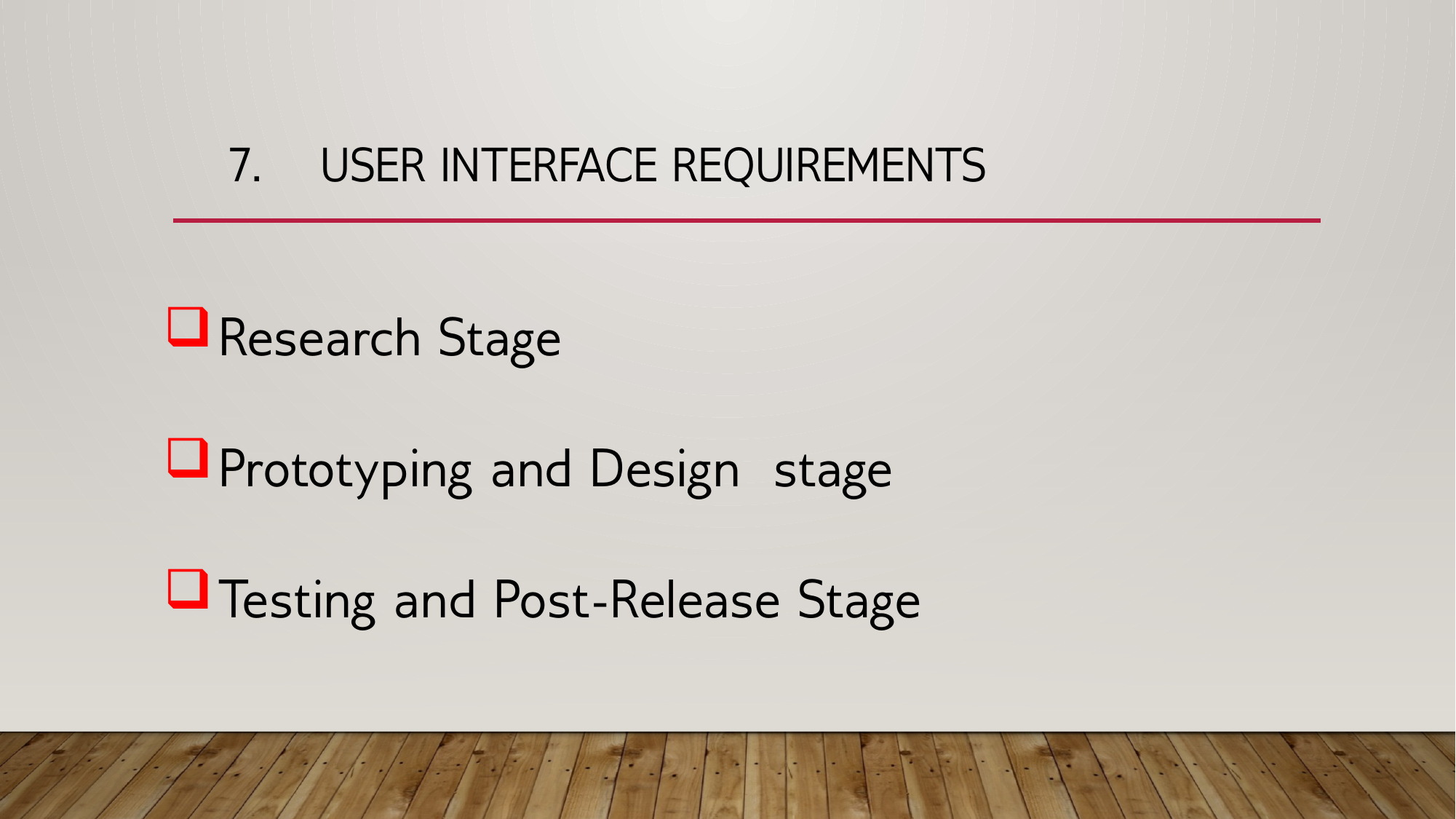

# 7.    User interface Requirements
Research Stage
Prototyping and Design  stage
Testing and Post-Release Stage